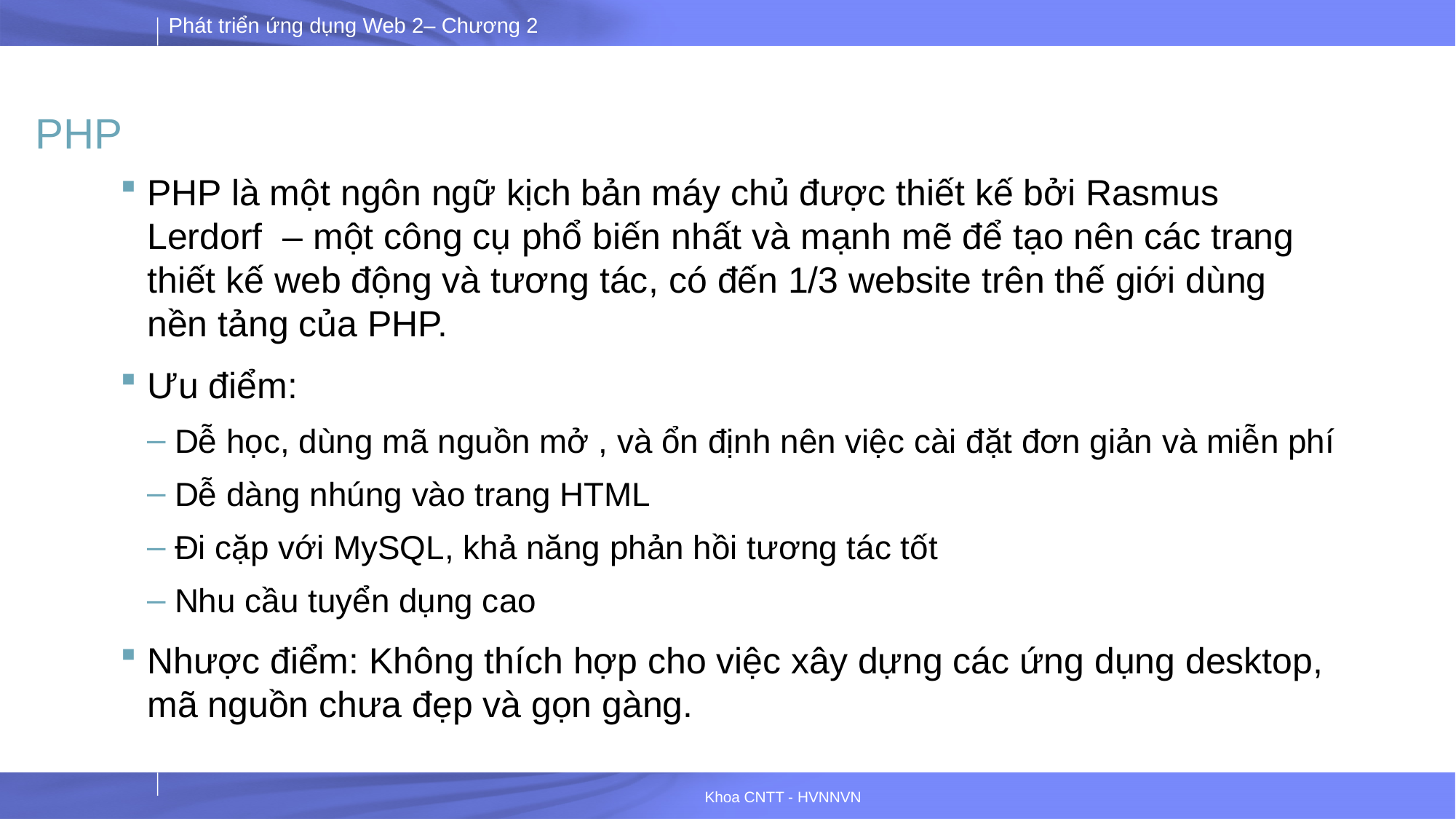

# PHP
PHP là một ngôn ngữ kịch bản máy chủ được thiết kế bởi Rasmus Lerdorf  – một công cụ phổ biến nhất và mạnh mẽ để tạo nên các trang thiết kế web động và tương tác, có đến 1/3 website trên thế giới dùng nền tảng của PHP.
Ưu điểm:
Dễ học, dùng mã nguồn mở , và ổn định nên việc cài đặt đơn giản và miễn phí
Dễ dàng nhúng vào trang HTML
Đi cặp với MySQL, khả năng phản hồi tương tác tốt
Nhu cầu tuyển dụng cao
Nhược điểm: Không thích hợp cho việc xây dựng các ứng dụng desktop, mã nguồn chưa đẹp và gọn gàng.